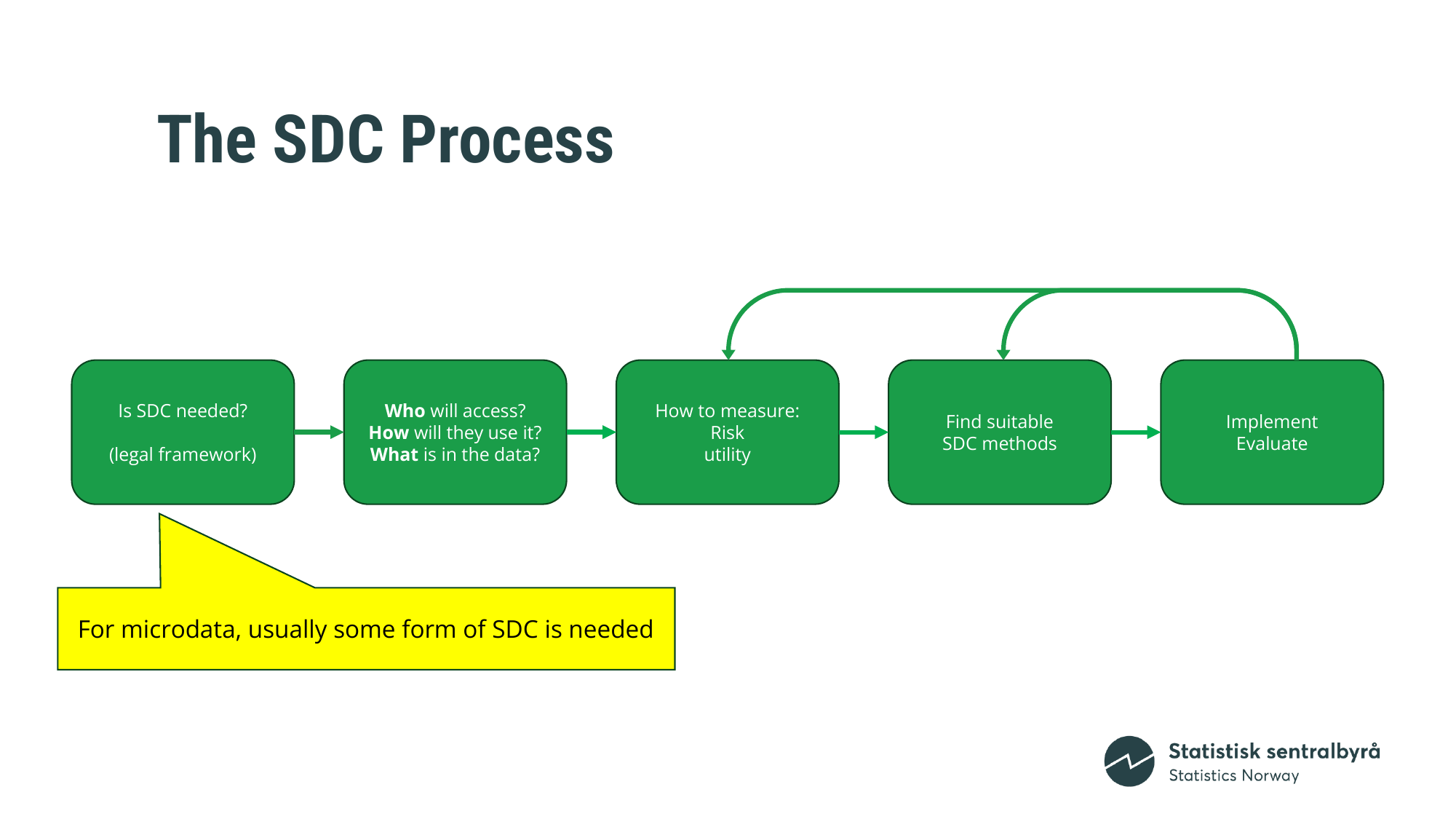

# The SDC Process

Implement
Evaluate
Find suitable
SDC methods
How to measure:
Risk
utility
Is SDC needed?

(legal framework)
Who will access?
How will they use it?
What is in the data?
For microdata, usually some form of SDC is needed